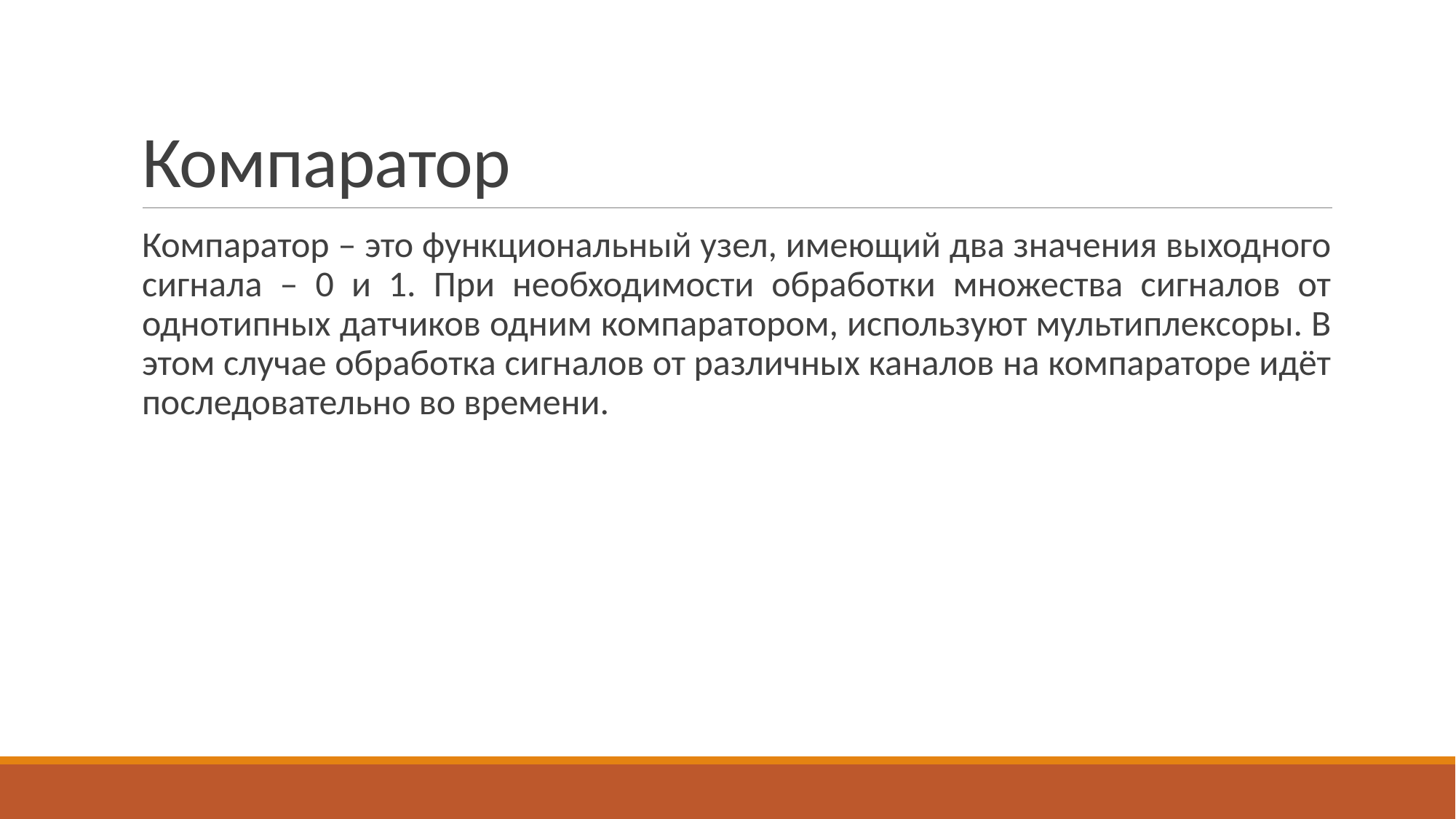

# Компаратор
Компаратор – это функциональный узел, имеющий два значения выходного сигнала – 0 и 1. При необходимости обработки множества сигналов от однотипных датчиков одним компаратором, используют мультиплексоры. В этом случае обработка сигналов от различных каналов на компараторе идёт последовательно во времени.